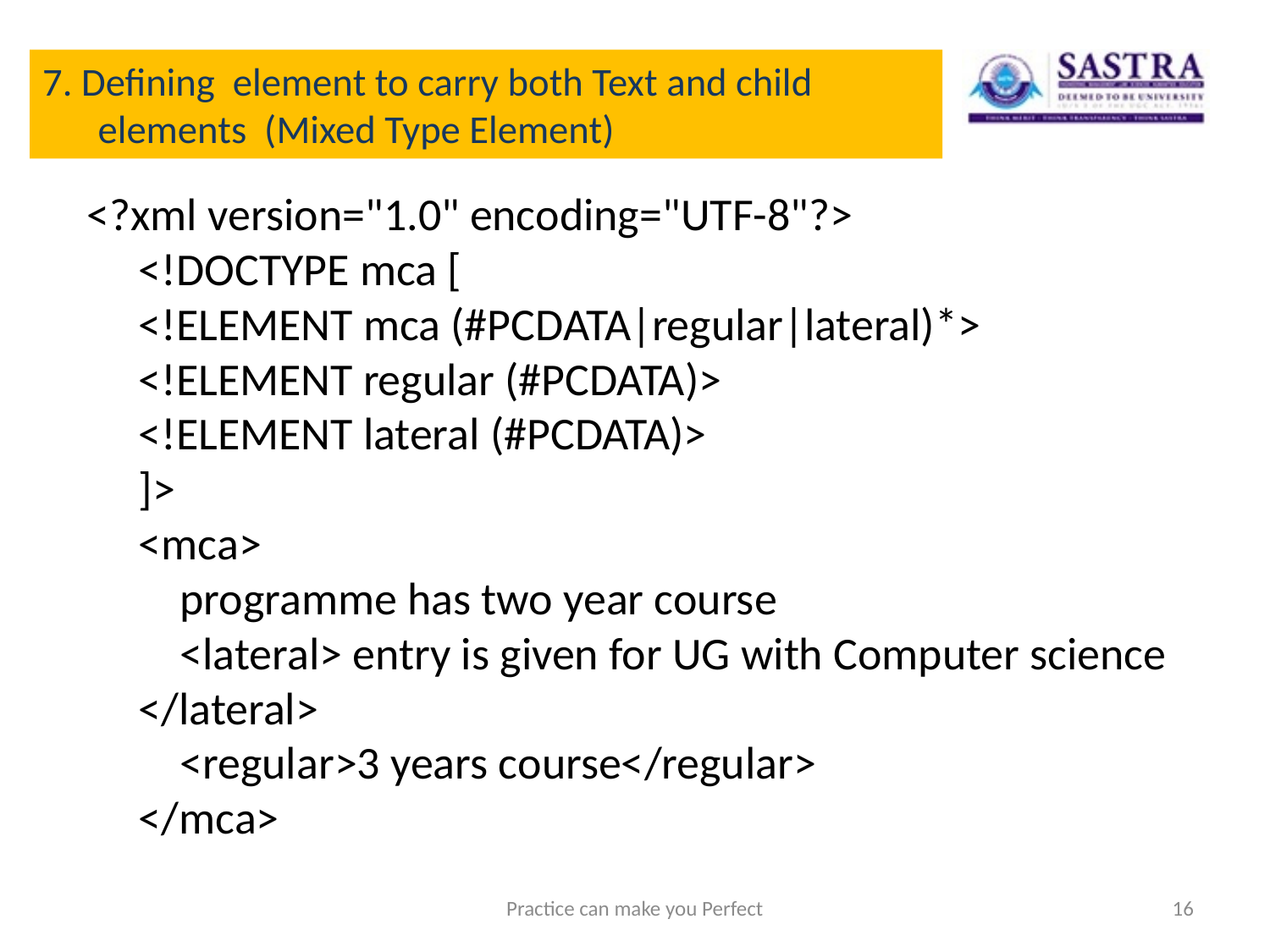

# 7. Defining  element to carry both Text and child elements  (Mixed Type Element)
 <?xml version="1.0" encoding="UTF-8"?>
<!DOCTYPE mca [
<!ELEMENT mca (#PCDATA|regular|lateral)*>
<!ELEMENT regular (#PCDATA)>
<!ELEMENT lateral (#PCDATA)>
]>
<mca>
    programme has two year course
    <lateral> entry is given for UG with Computer science </lateral>
    <regular>3 years course</regular>
</mca>
Practice can make you Perfect
16